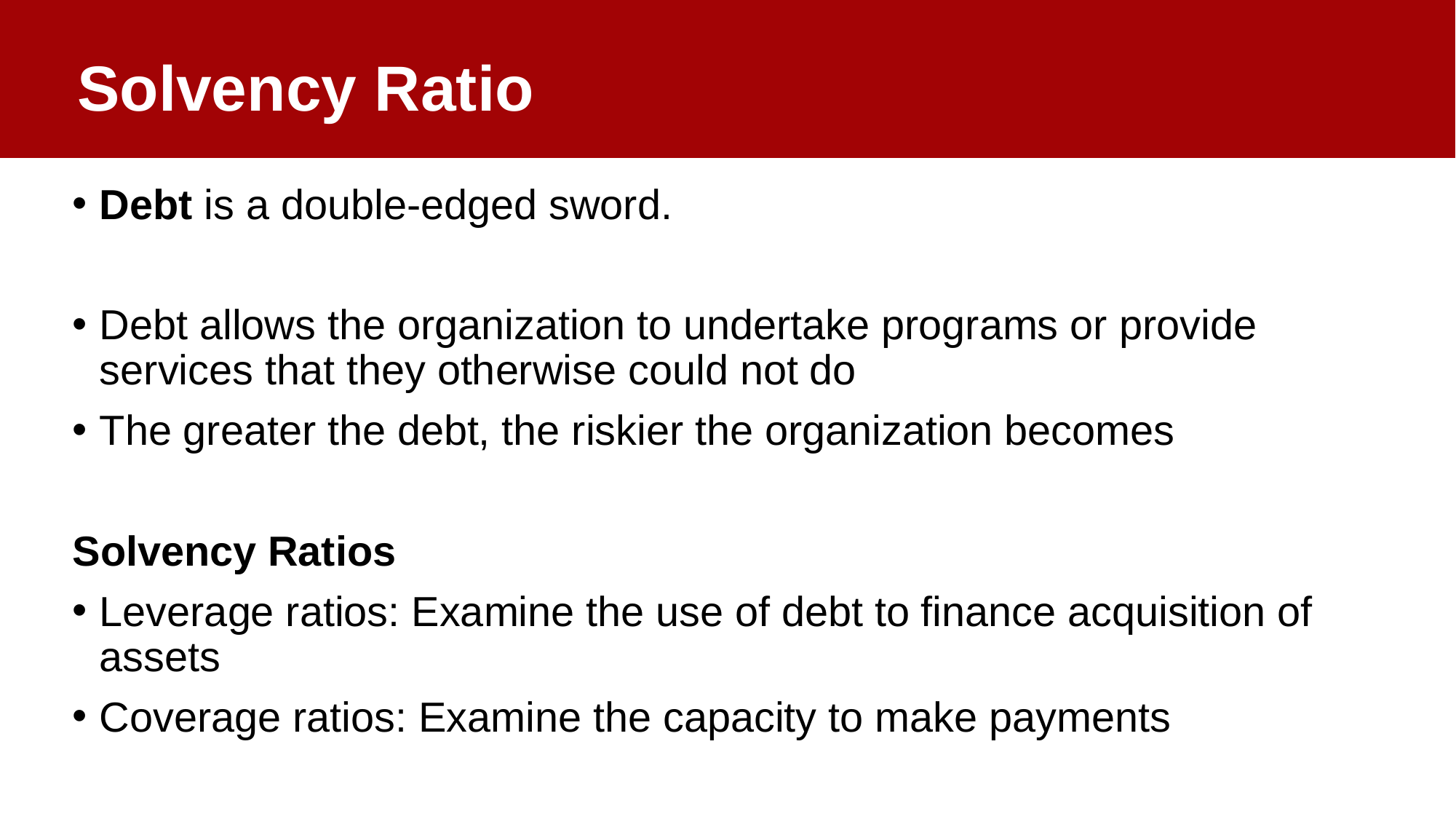

Solvency Ratio
# Solvency Ratio
Debt is a double-edged sword.

Debt allows the organization to undertake programs or provide services that they otherwise could not do
The greater the debt, the riskier the organization becomes

Solvency Ratios
Leverage ratios: Examine the use of debt to finance acquisition of assets
Coverage ratios: Examine the capacity to make payments